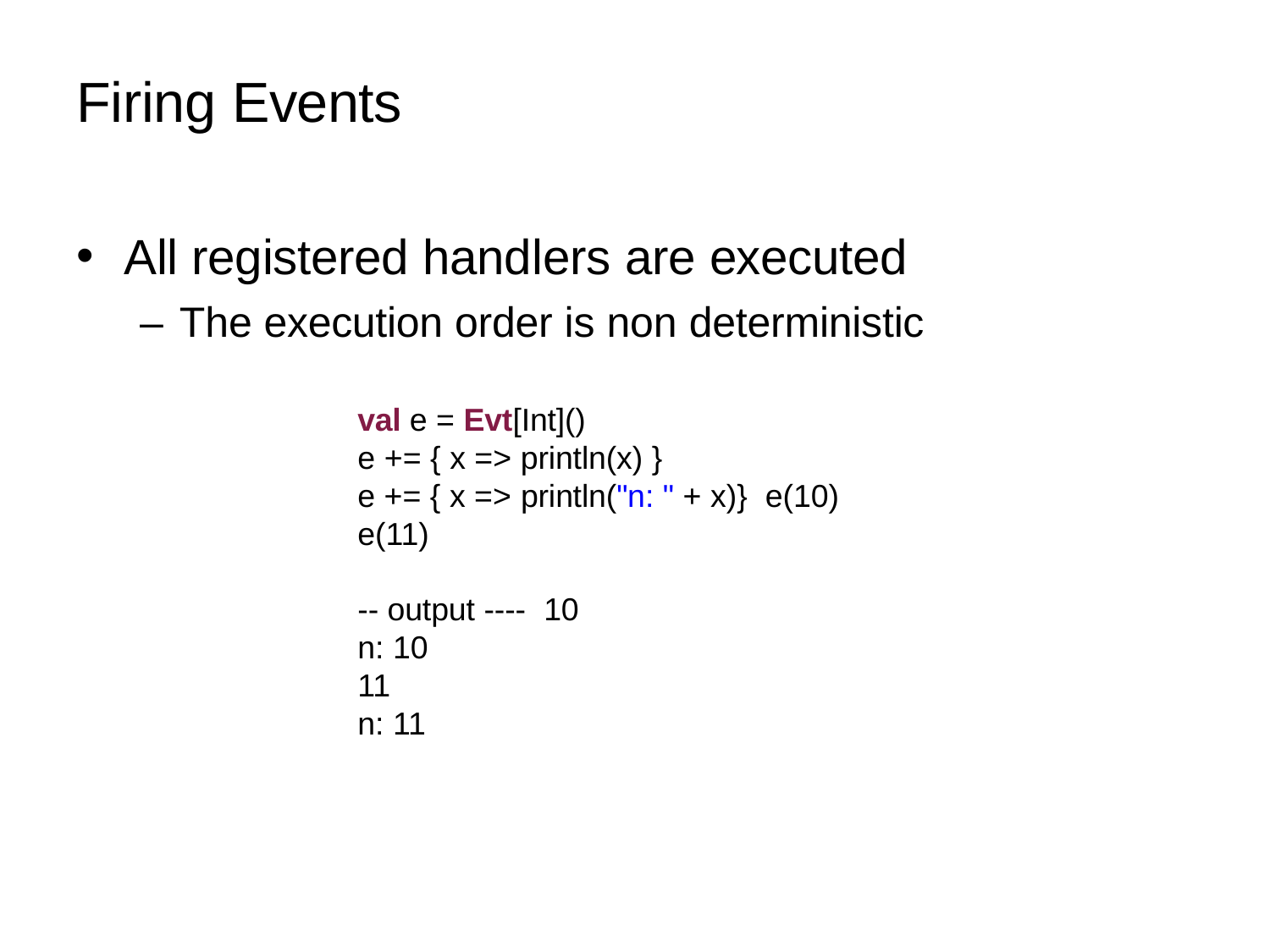

# Firing Events
All registered handlers are executed
– The execution order is non deterministic

val e = Evt[Int]()
e += { x => println(x) }
e += { x => println("n: " + x)}  e(10)
e(11)

-- output ----  10
n: 10
11
n: 11